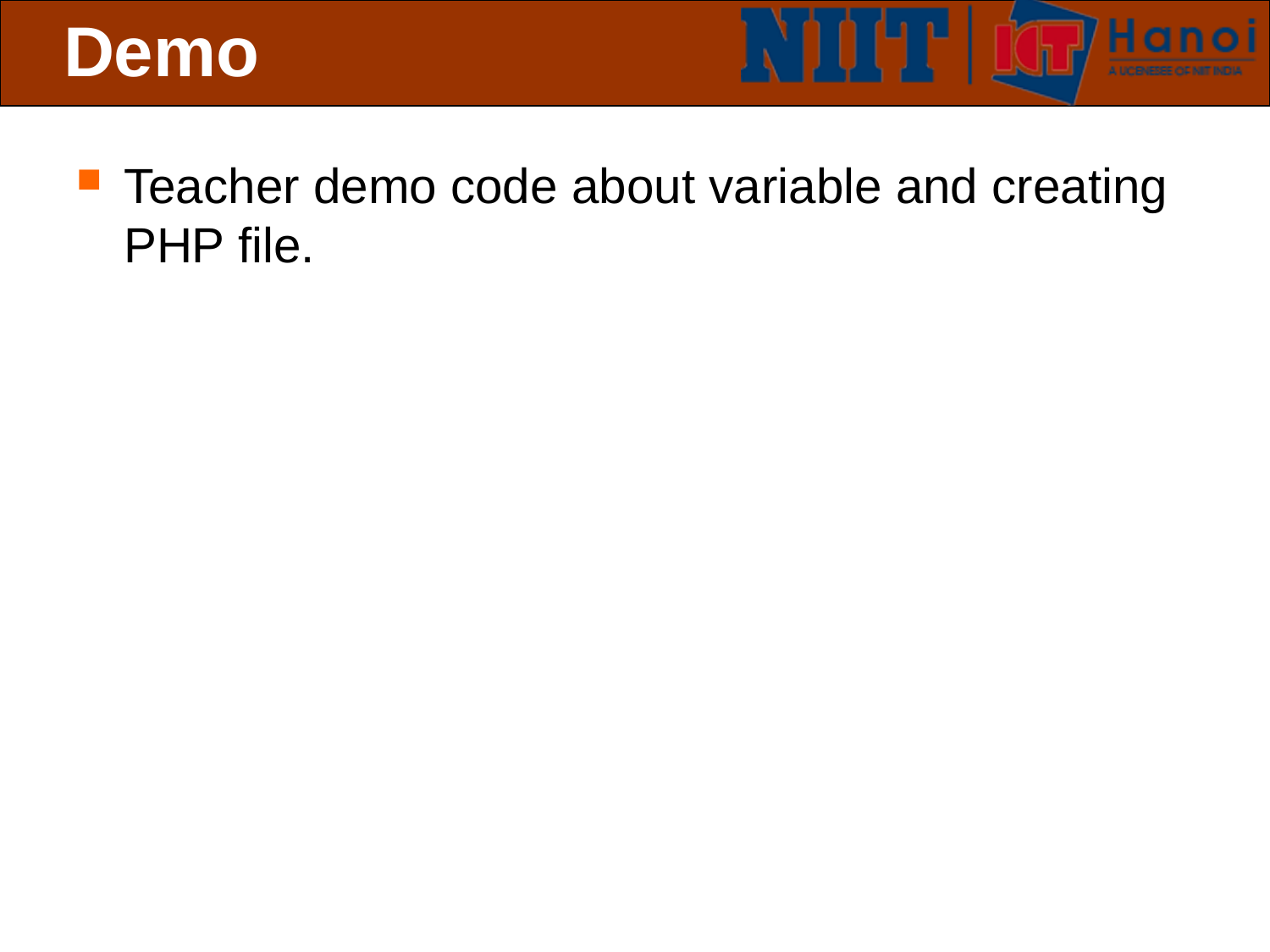

# Demo
Teacher demo code about variable and creating PHP file.
 Slide 14 of 19